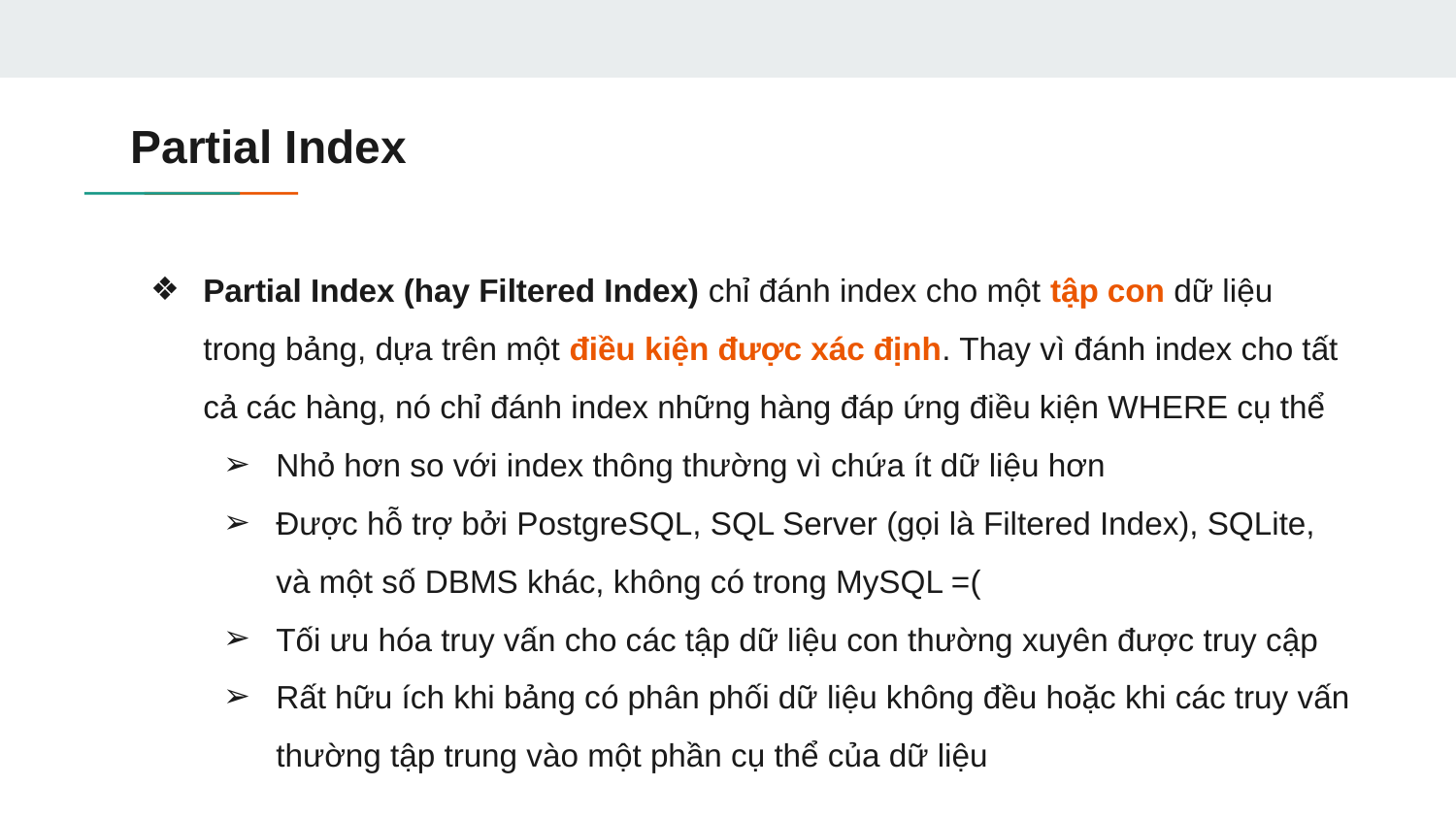

# Partial Index

Partial Index (hay Filtered Index) chỉ đánh index cho một tập con dữ liệu trong bảng, dựa trên một điều kiện được xác định. Thay vì đánh index cho tất cả các hàng, nó chỉ đánh index những hàng đáp ứng điều kiện WHERE cụ thể
Nhỏ hơn so với index thông thường vì chứa ít dữ liệu hơn
Được hỗ trợ bởi PostgreSQL, SQL Server (gọi là Filtered Index), SQLite, và một số DBMS khác, không có trong MySQL =(
Tối ưu hóa truy vấn cho các tập dữ liệu con thường xuyên được truy cập
Rất hữu ích khi bảng có phân phối dữ liệu không đều hoặc khi các truy vấn thường tập trung vào một phần cụ thể của dữ liệu